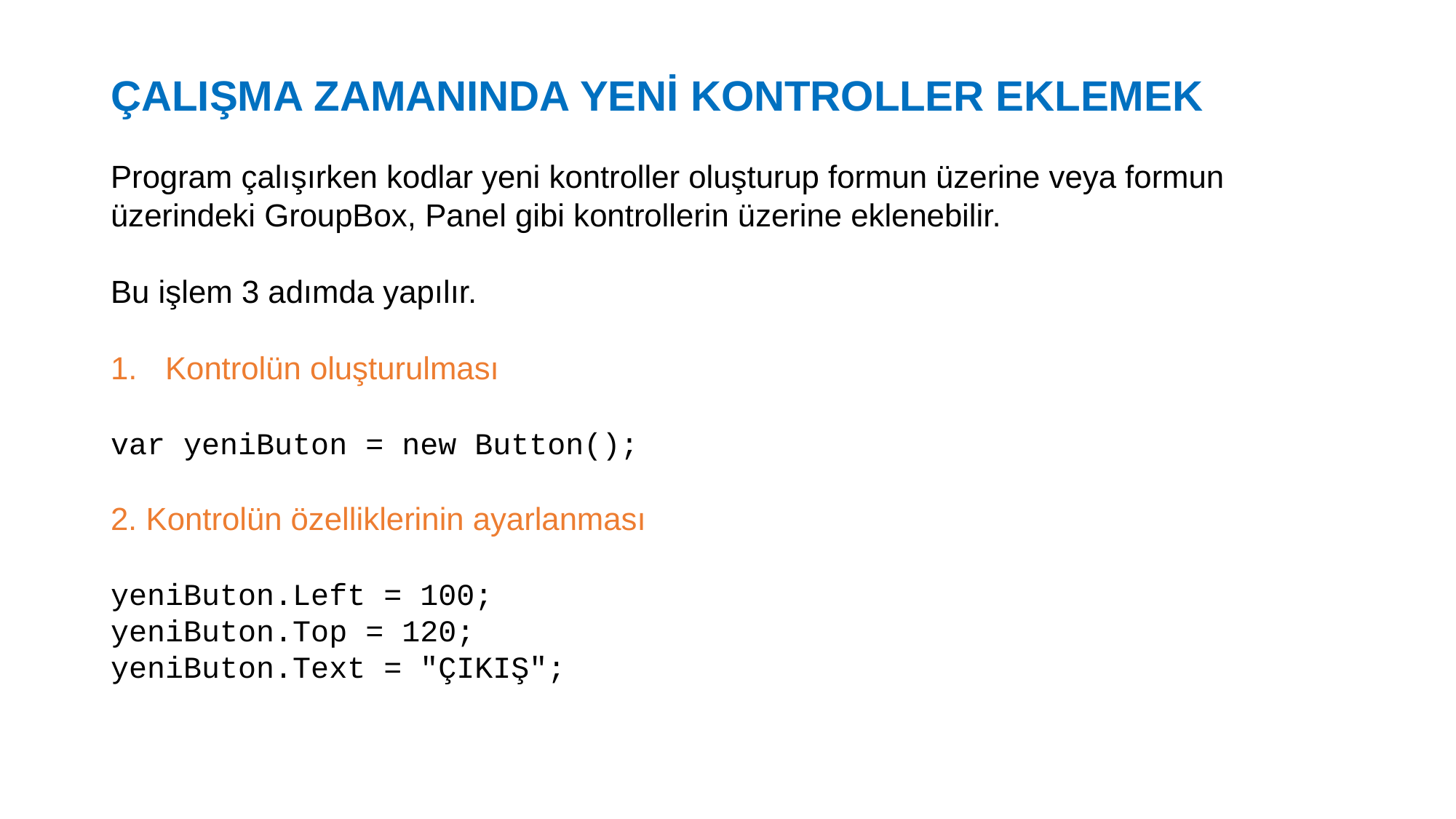

# ÇALIŞMA ZAMANINDA YENİ KONTROLLER EKLEMEK
Program çalışırken kodlar yeni kontroller oluşturup formun üzerine veya formun üzerindeki GroupBox, Panel gibi kontrollerin üzerine eklenebilir.

Bu işlem 3 adımda yapılır.

Kontrolün oluşturulması

var yeniButon = new Button();

2. Kontrolün özelliklerinin ayarlanması

yeniButon.Left = 100;
yeniButon.Top = 120;
yeniButon.Text = "ÇIKIŞ";
27.02.2017
64